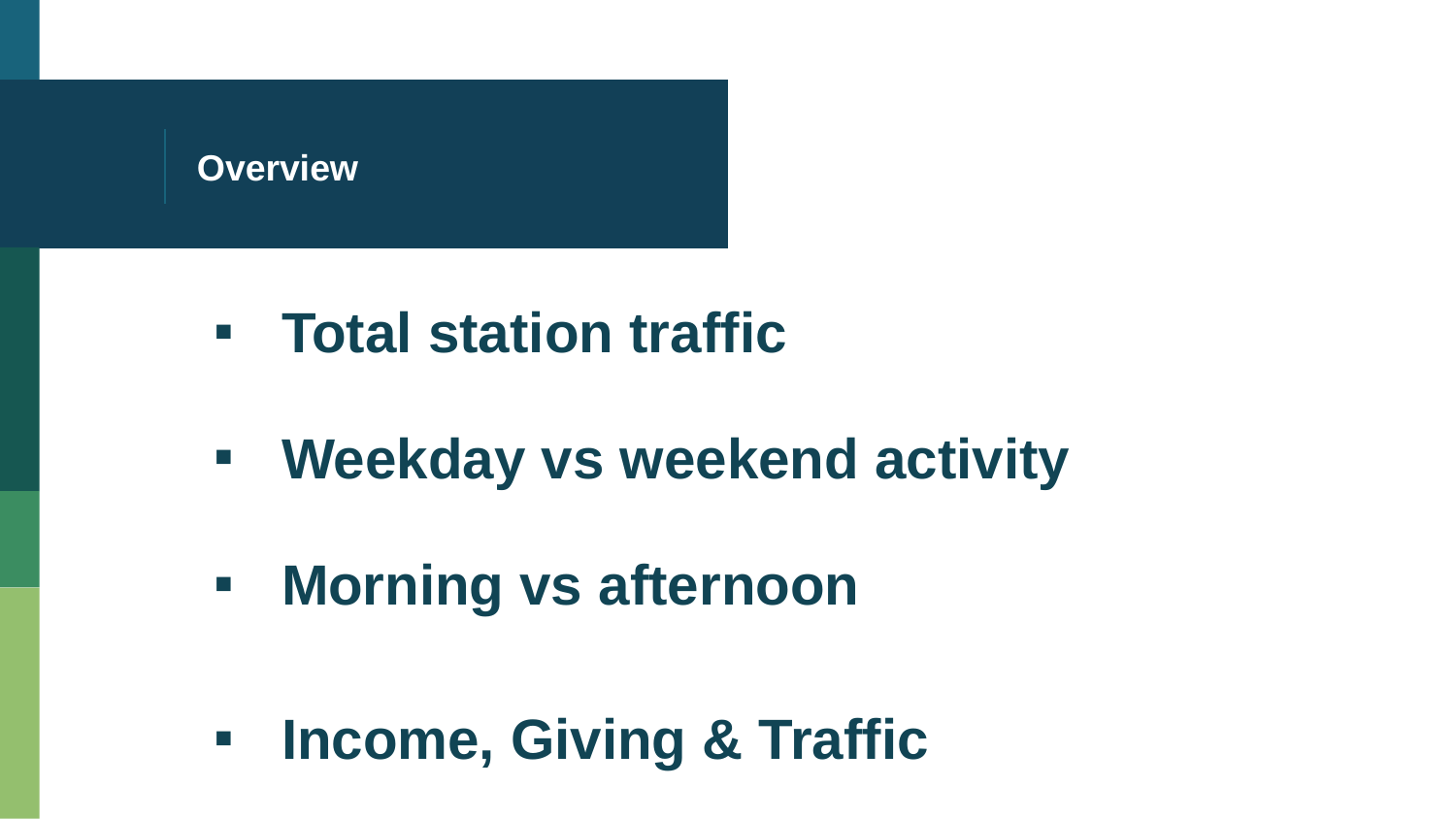

# Overview
 Total station traffic

 Weekday vs weekend activity

 Morning vs afternoon

 Income, Giving & Traffic